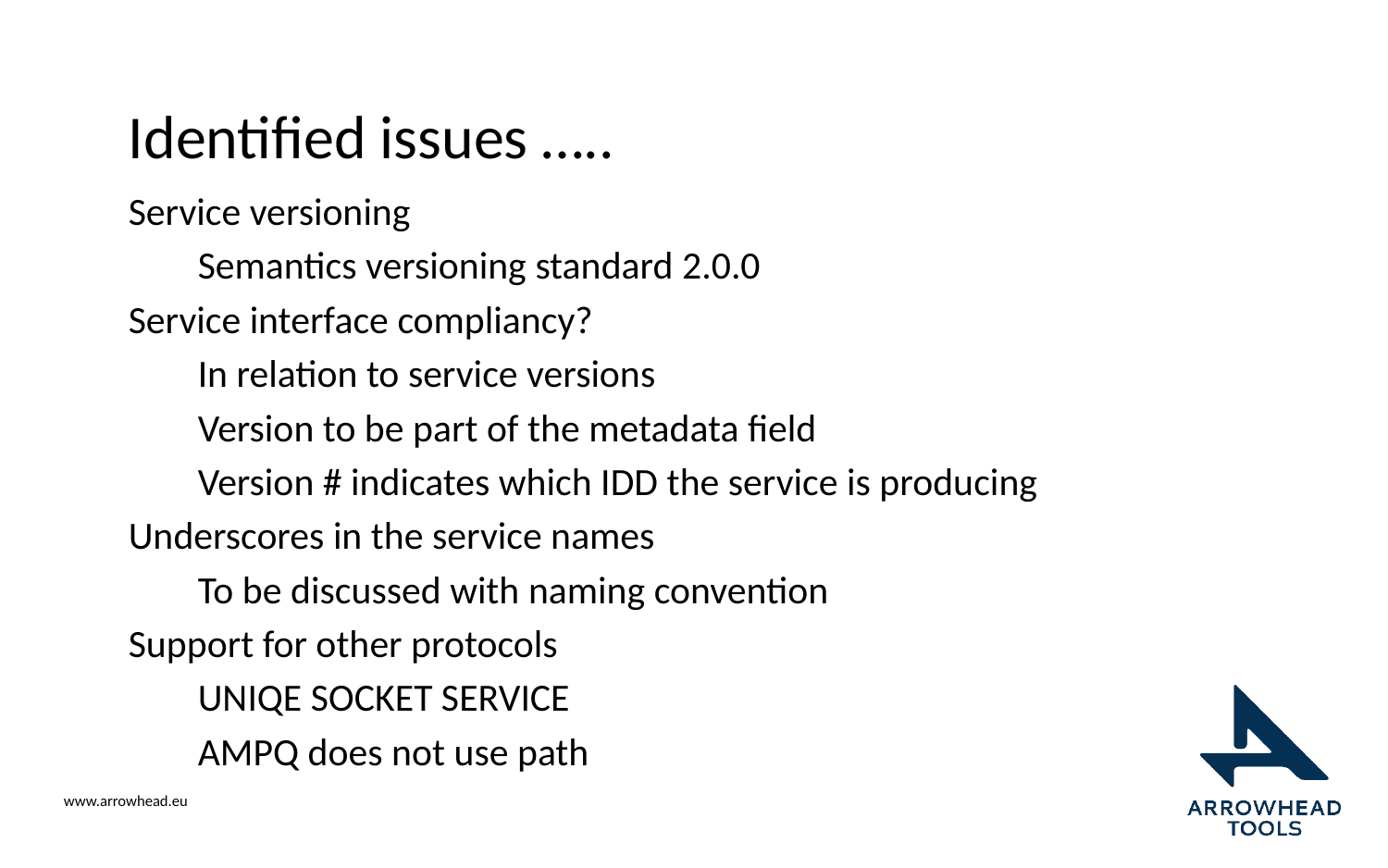

# Identified issues …..
Service versioning
Semantics versioning standard 2.0.0
Service interface compliancy?
In relation to service versions
Version to be part of the metadata field
Version # indicates which IDD the service is producing
Underscores in the service names
To be discussed with naming convention
Support for other protocols
UNIQE SOCKET SERVICE
AMPQ does not use path